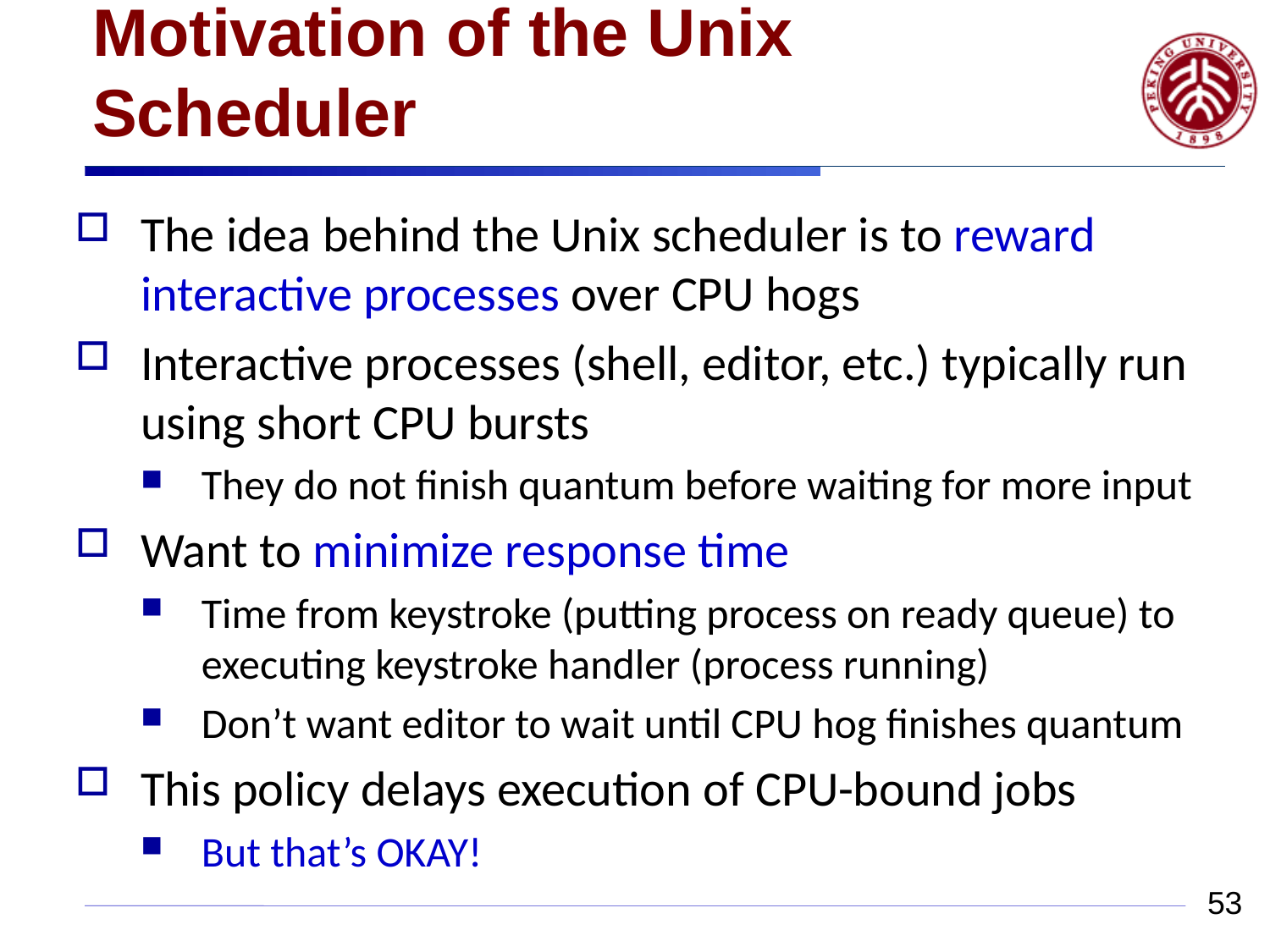

# Motivation of the Unix Scheduler
The idea behind the Unix scheduler is to reward interactive processes over CPU hogs
Interactive processes (shell, editor, etc.) typically run using short CPU bursts
They do not finish quantum before waiting for more input
Want to minimize response time
Time from keystroke (putting process on ready queue) to executing keystroke handler (process running)
Don’t want editor to wait until CPU hog finishes quantum
This policy delays execution of CPU-bound jobs
But that’s OKAY!